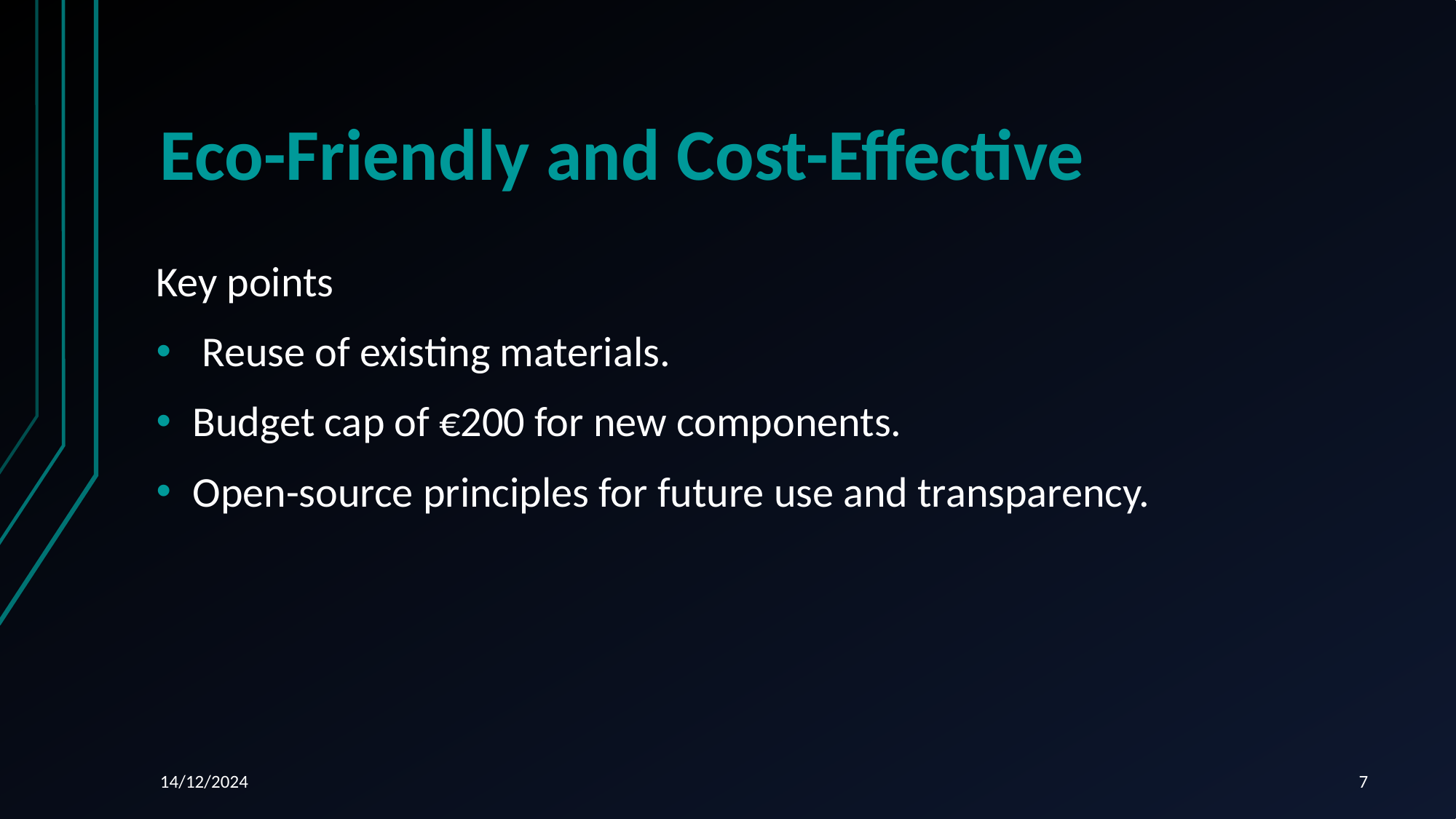

# Eco-Friendly and Cost-Effective
Key points
 Reuse of existing materials.
Budget cap of €200 for new components.
Open-source principles for future use and transparency.
14/12/2024
7